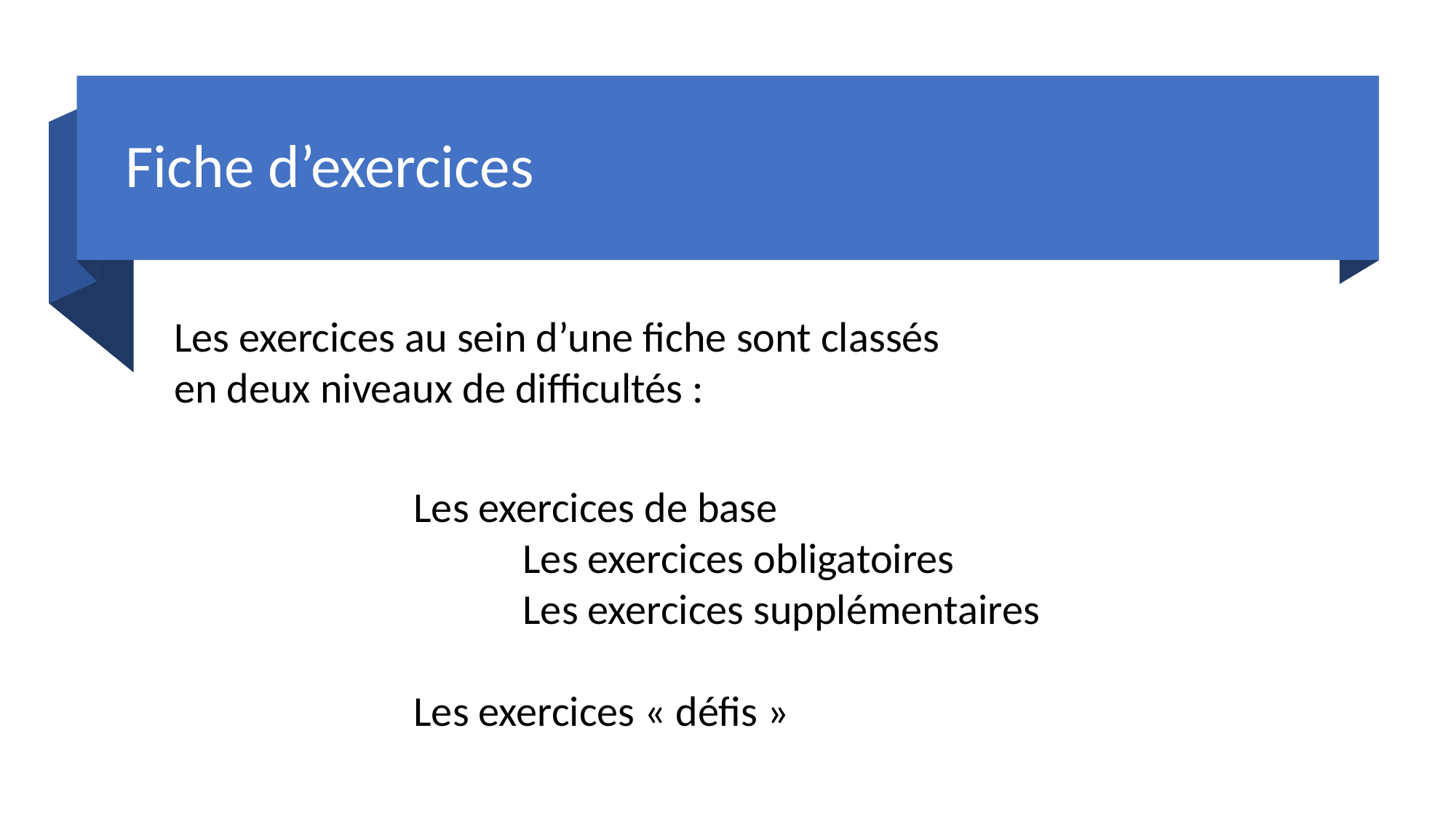

# Fiche d’exercices

Les exercices au sein d’une fiche sont classés
en deux niveaux de difficultés :
Les exercices de base
	Les exercices obligatoires
	Les exercices supplémentaires

Les exercices « défis »
16